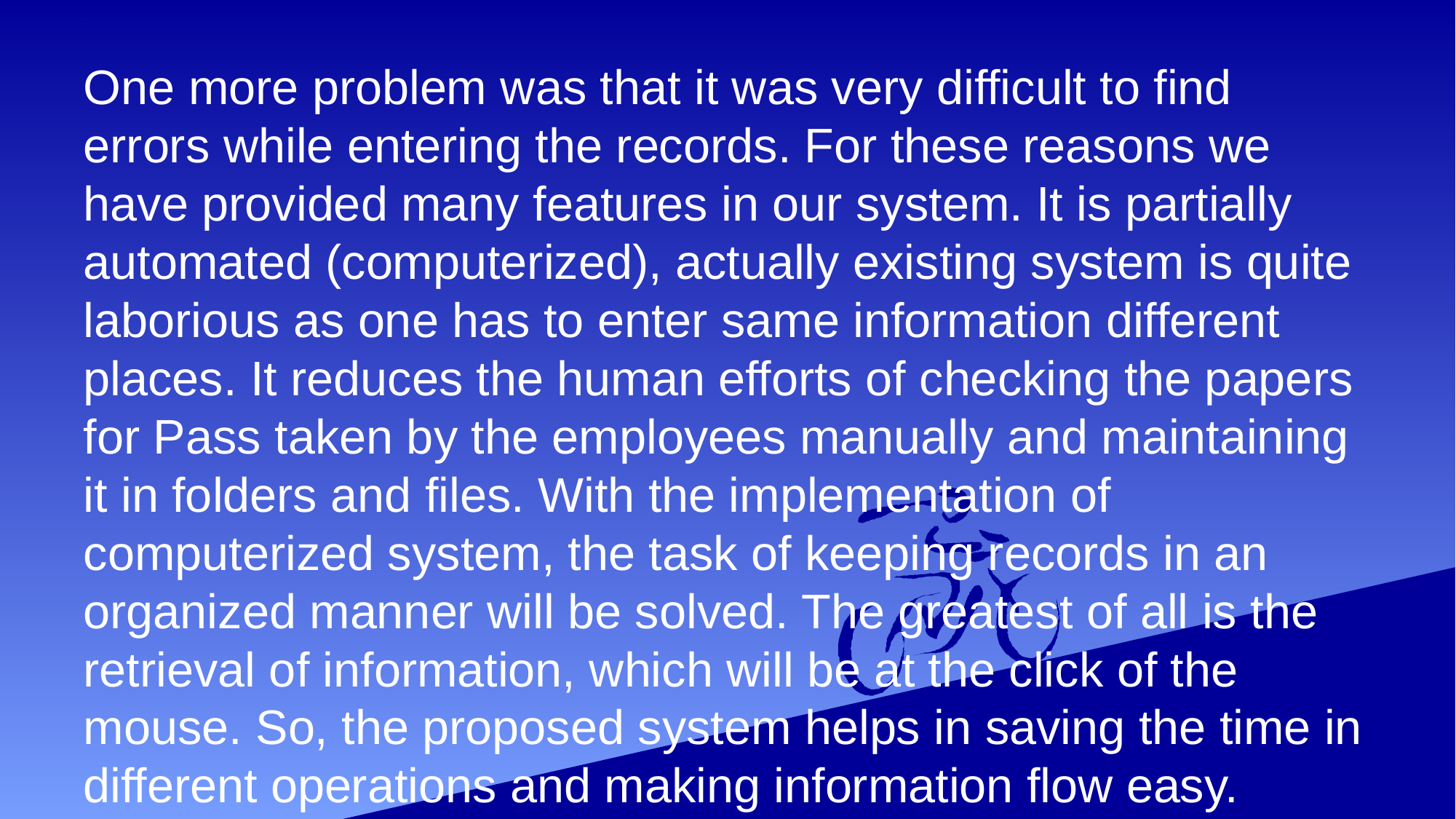

# .
One more problem was that it was very difficult to find errors while entering the records. For these reasons we have provided many features in our system. It is partially automated (computerized), actually existing system is quite laborious as one has to enter same information different places. It reduces the human efforts of checking the papers for Pass taken by the employees manually and maintaining it in folders and files. With the implementation of computerized system, the task of keeping records in an organized manner will be solved. The greatest of all is the retrieval of information, which will be at the click of the mouse. So, the proposed system helps in saving the time in different operations and making information flow easy. giving valuable reports.